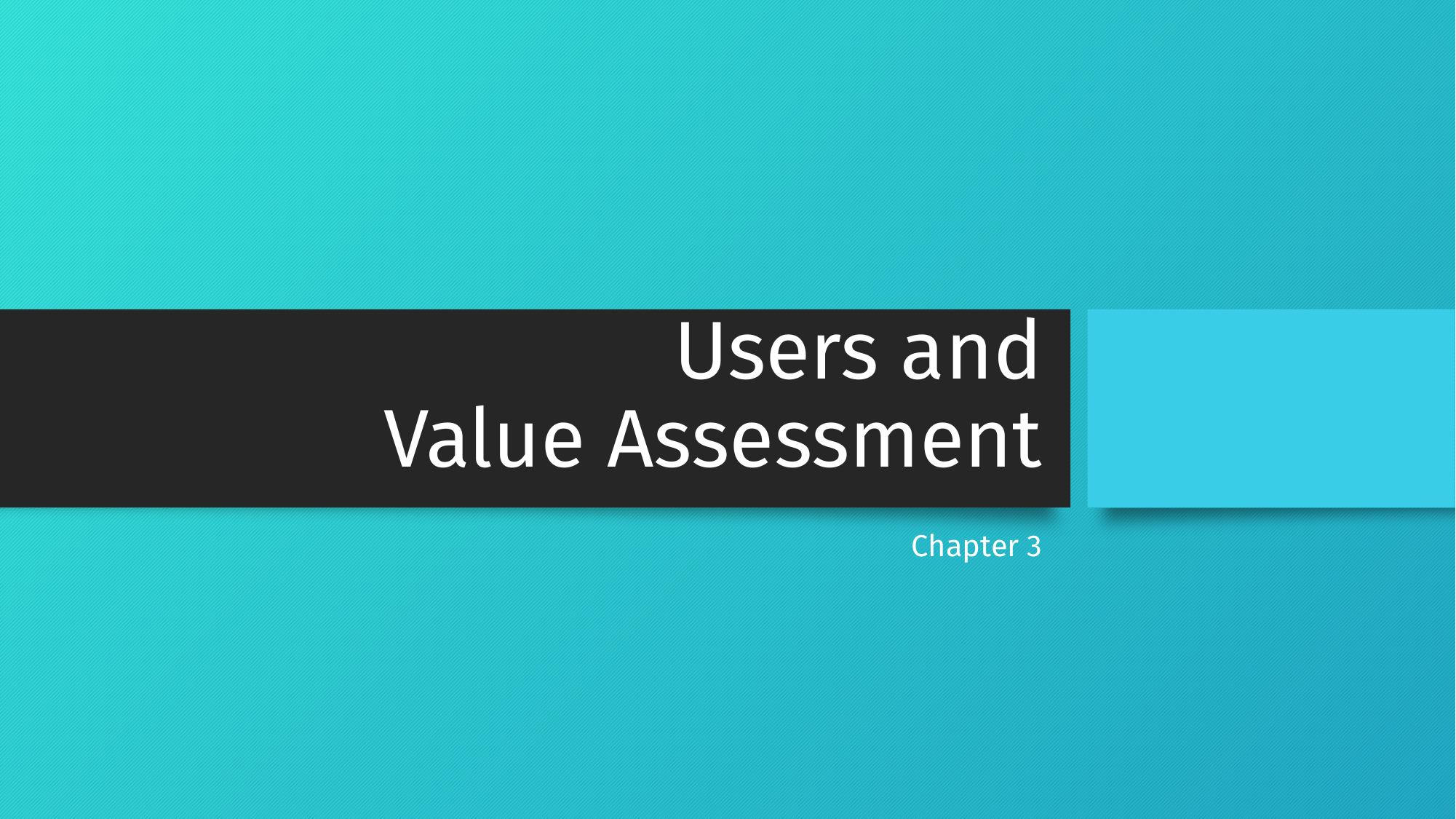

# Users and Value Assessment
Chapter 3